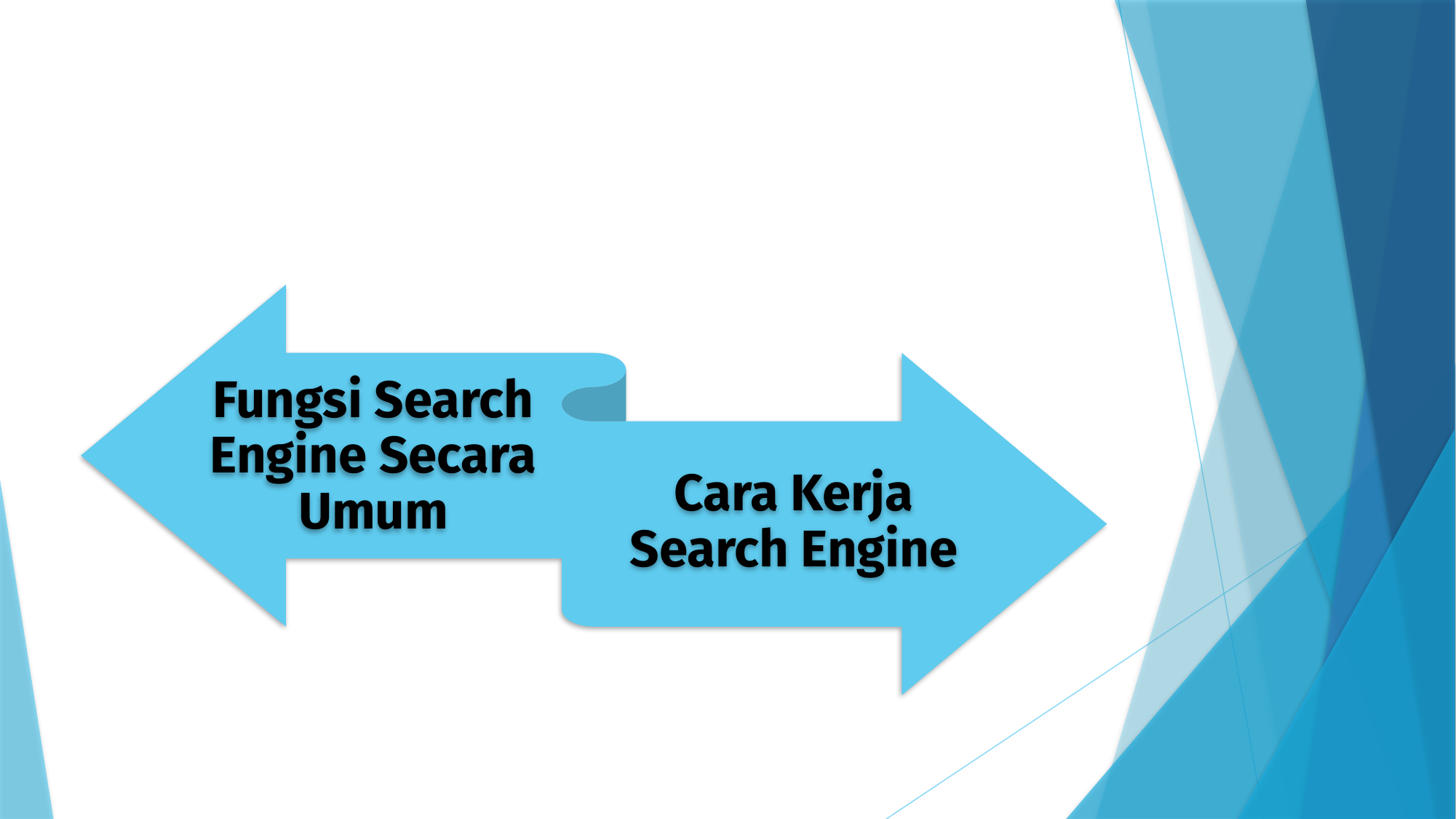

#
Fungsi Search Engine Secara Umum
Cara Kerja Search Engine